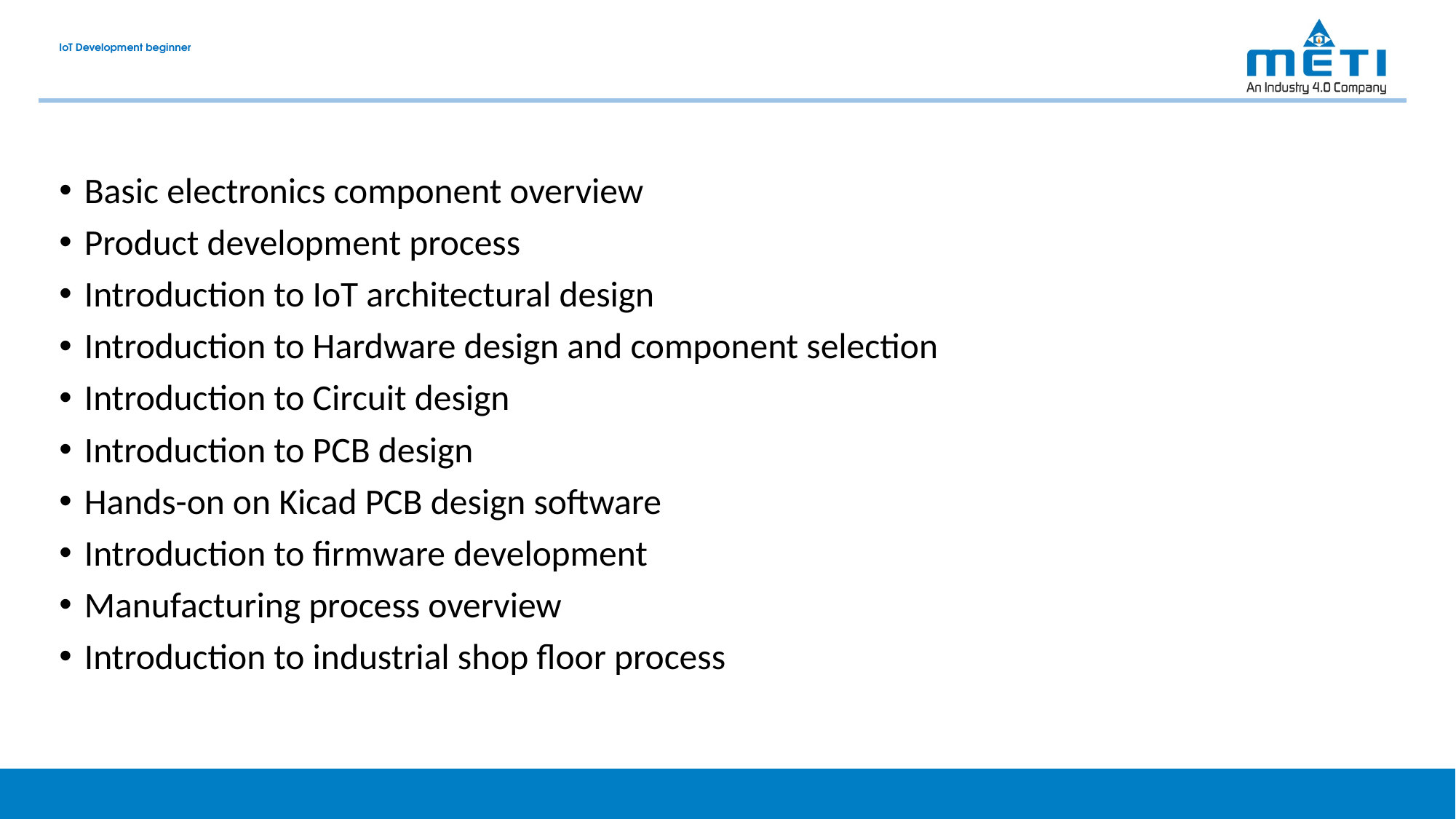

# IoT Development beginner
Basic electronics component overview
Product development process
Introduction to IoT architectural design
Introduction to Hardware design and component selection
Introduction to Circuit design
Introduction to PCB design
Hands-on on Kicad PCB design software
Introduction to firmware development
Manufacturing process overview
Introduction to industrial shop floor process